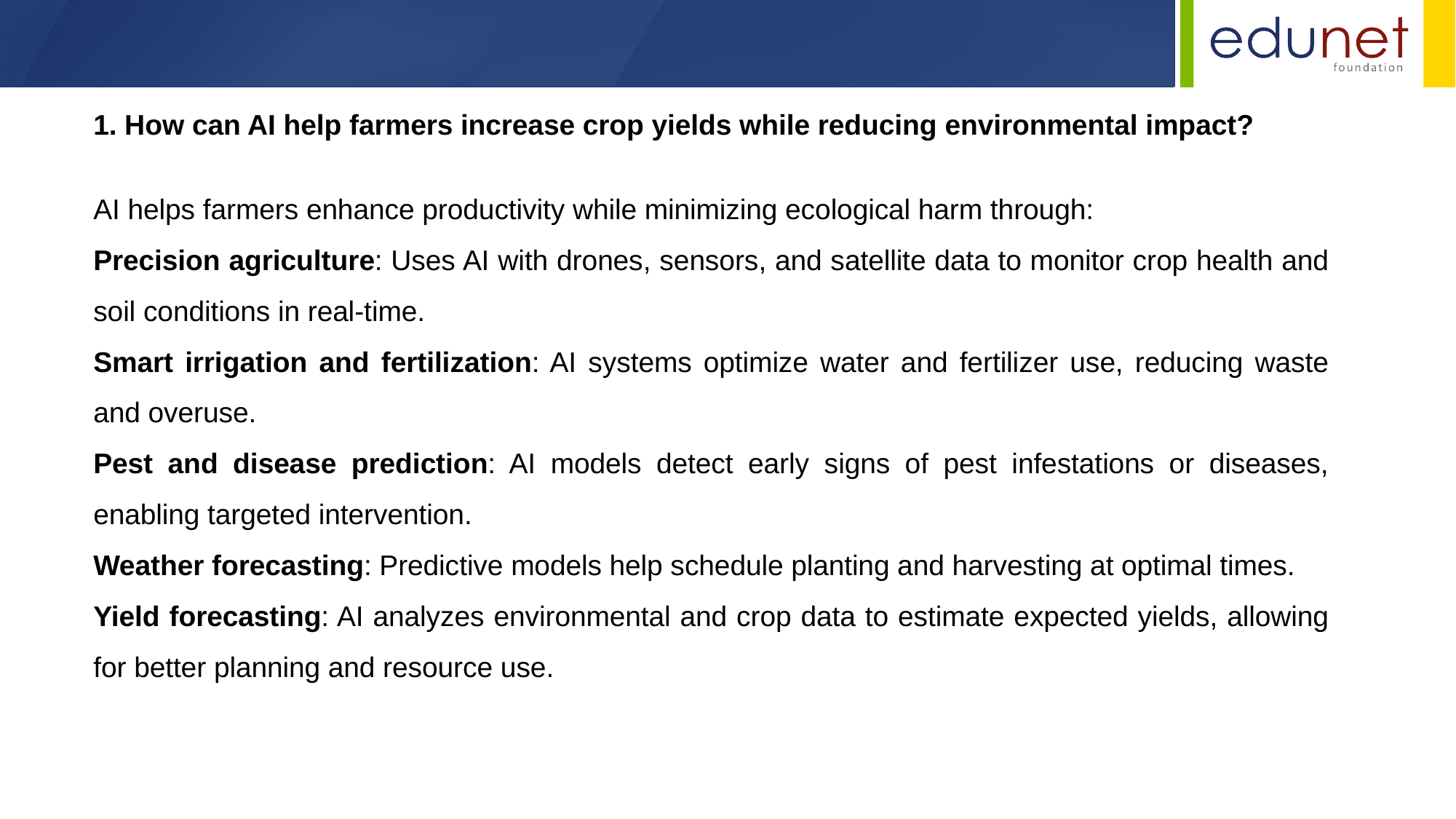

1. How can AI help farmers increase crop yields while reducing environmental impact?

AI helps farmers enhance productivity while minimizing ecological harm through:
Precision agriculture: Uses AI with drones, sensors, and satellite data to monitor crop health and soil conditions in real-time.
Smart irrigation and fertilization: AI systems optimize water and fertilizer use, reducing waste and overuse.
Pest and disease prediction: AI models detect early signs of pest infestations or diseases, enabling targeted intervention.
Weather forecasting: Predictive models help schedule planting and harvesting at optimal times.
Yield forecasting: AI analyzes environmental and crop data to estimate expected yields, allowing for better planning and resource use.